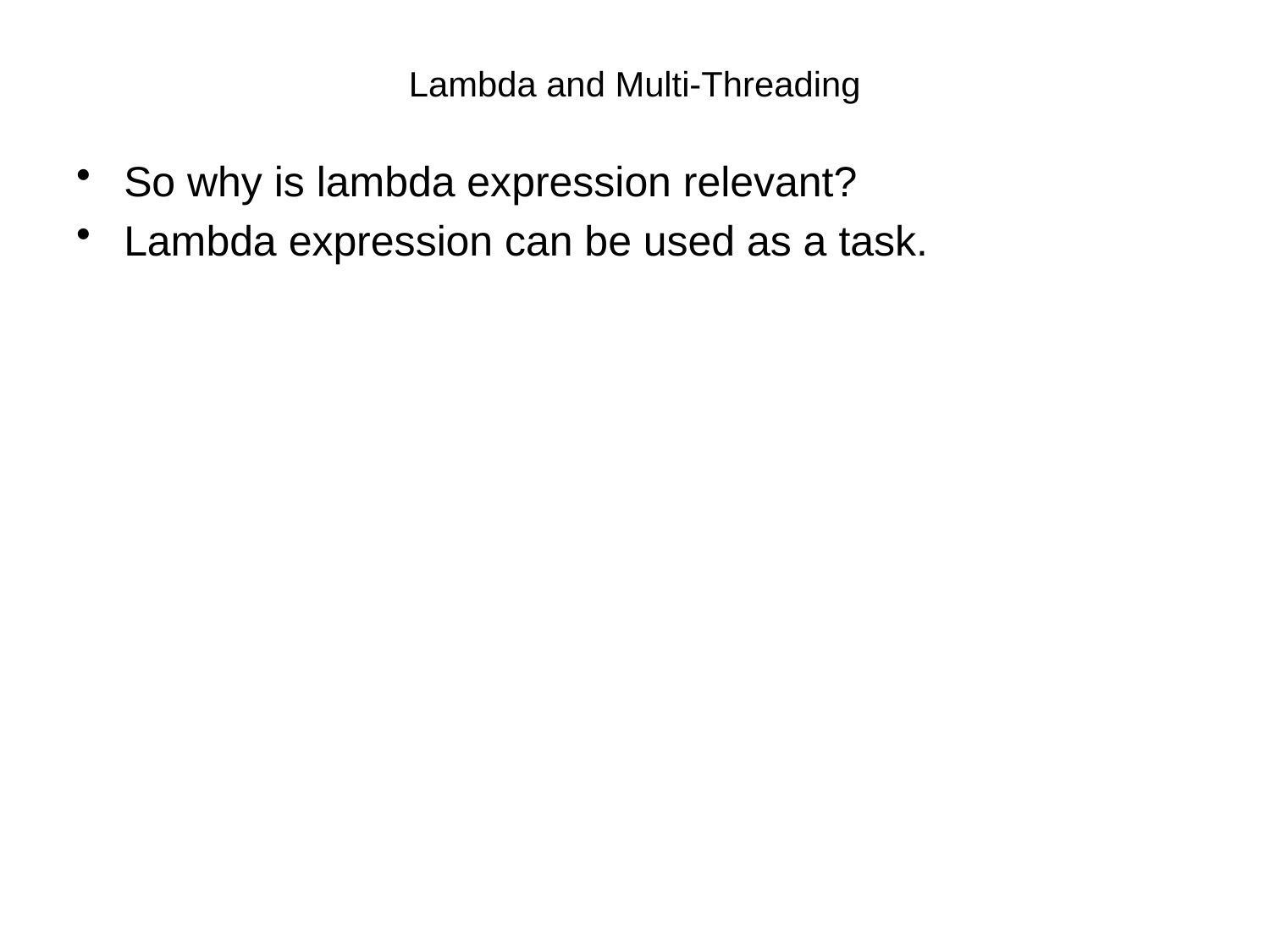

# Lambda and Multi-Threading
So why is lambda expression relevant?
Lambda expression can be used as a task.